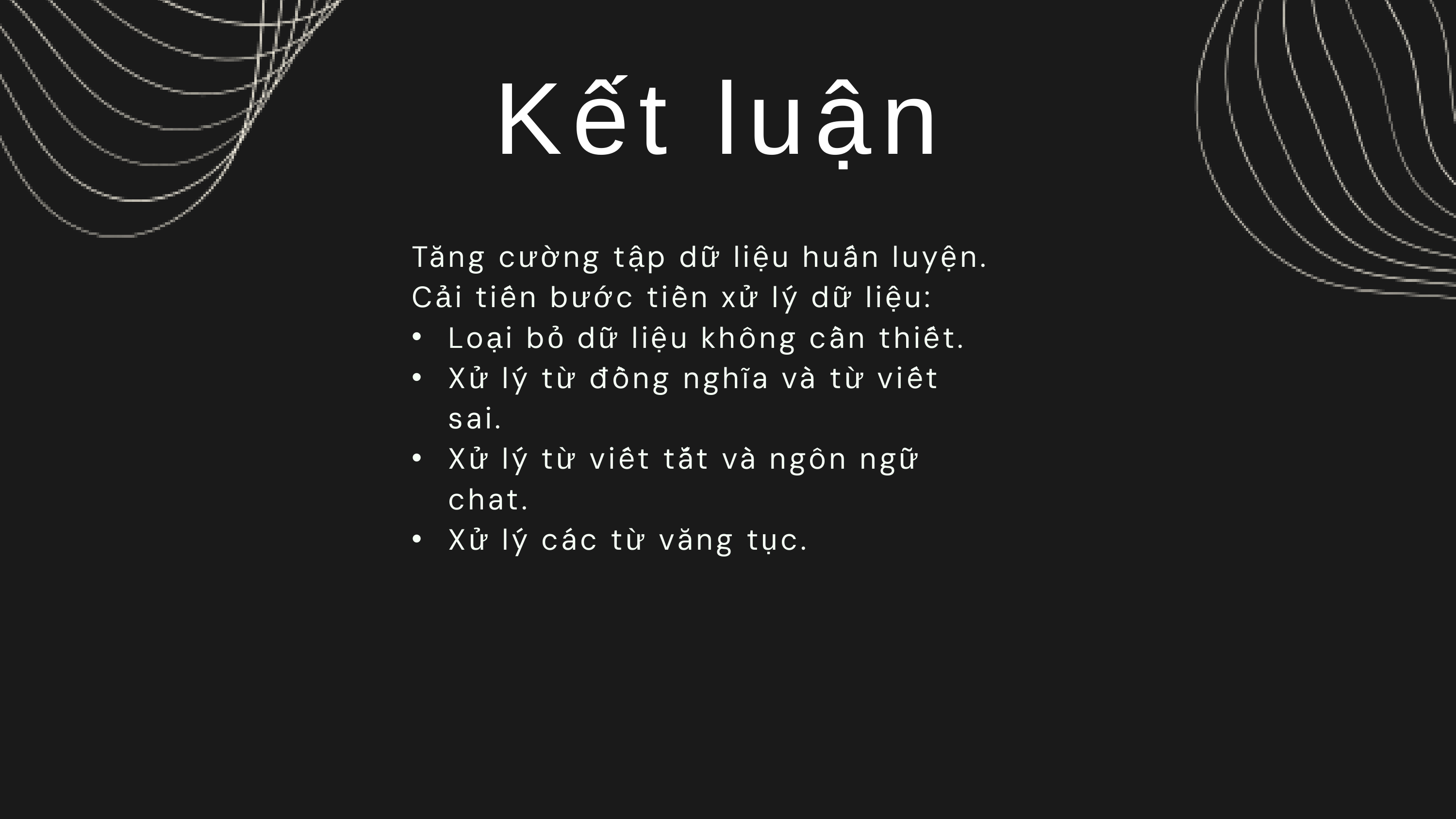

Kết luận
Tăng cường tập dữ liệu huấn luyện.
Cải tiến bước tiền xử lý dữ liệu:
Loại bỏ dữ liệu không cần thiết.
Xử lý từ đồng nghĩa và từ viết sai.
Xử lý từ viết tắt và ngôn ngữ chat.
Xử lý các từ văng tục.